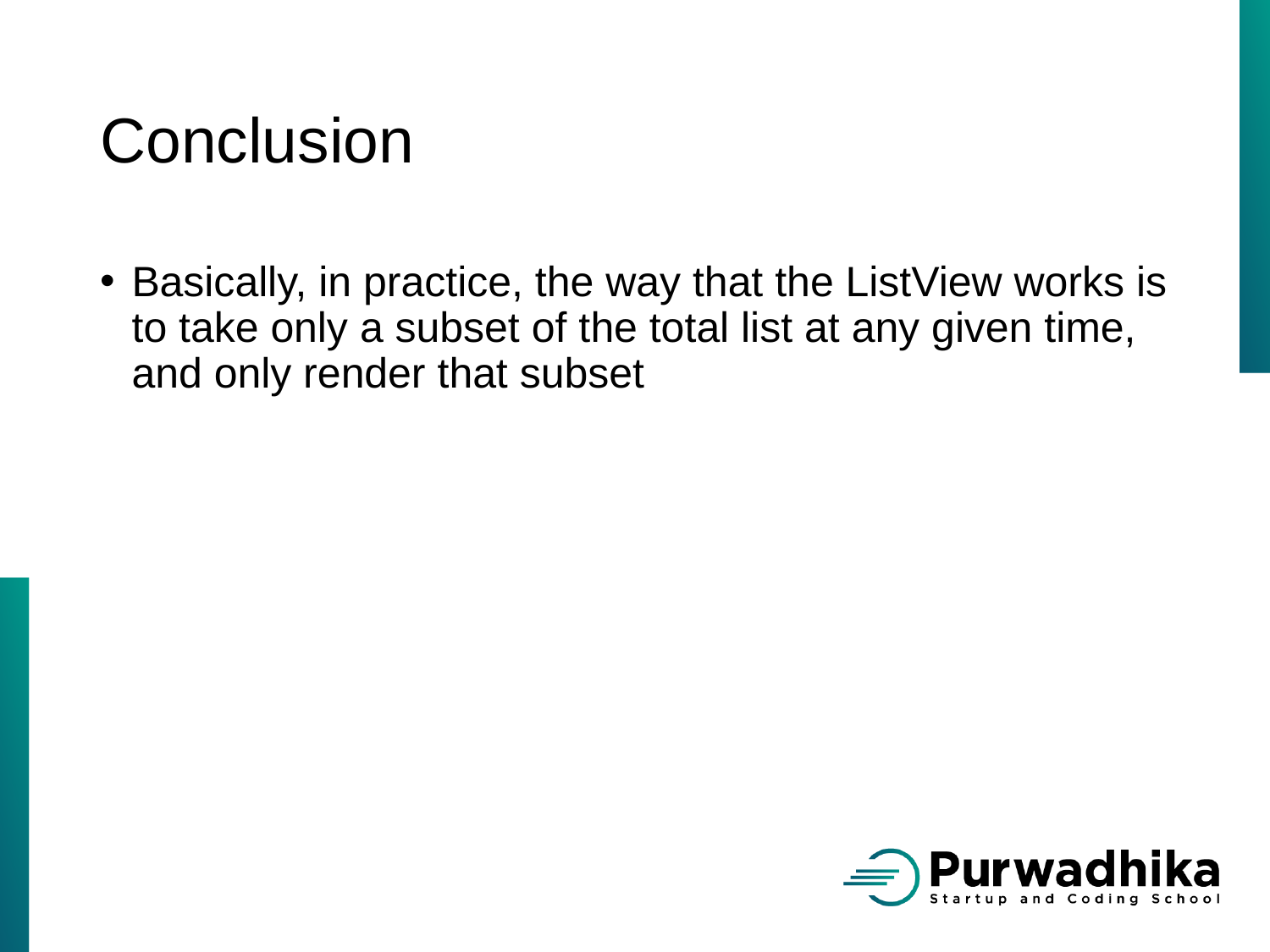

# Conclusion
Basically, in practice, the way that the ListView works is to take only a subset of the total list at any given time, and only render that subset